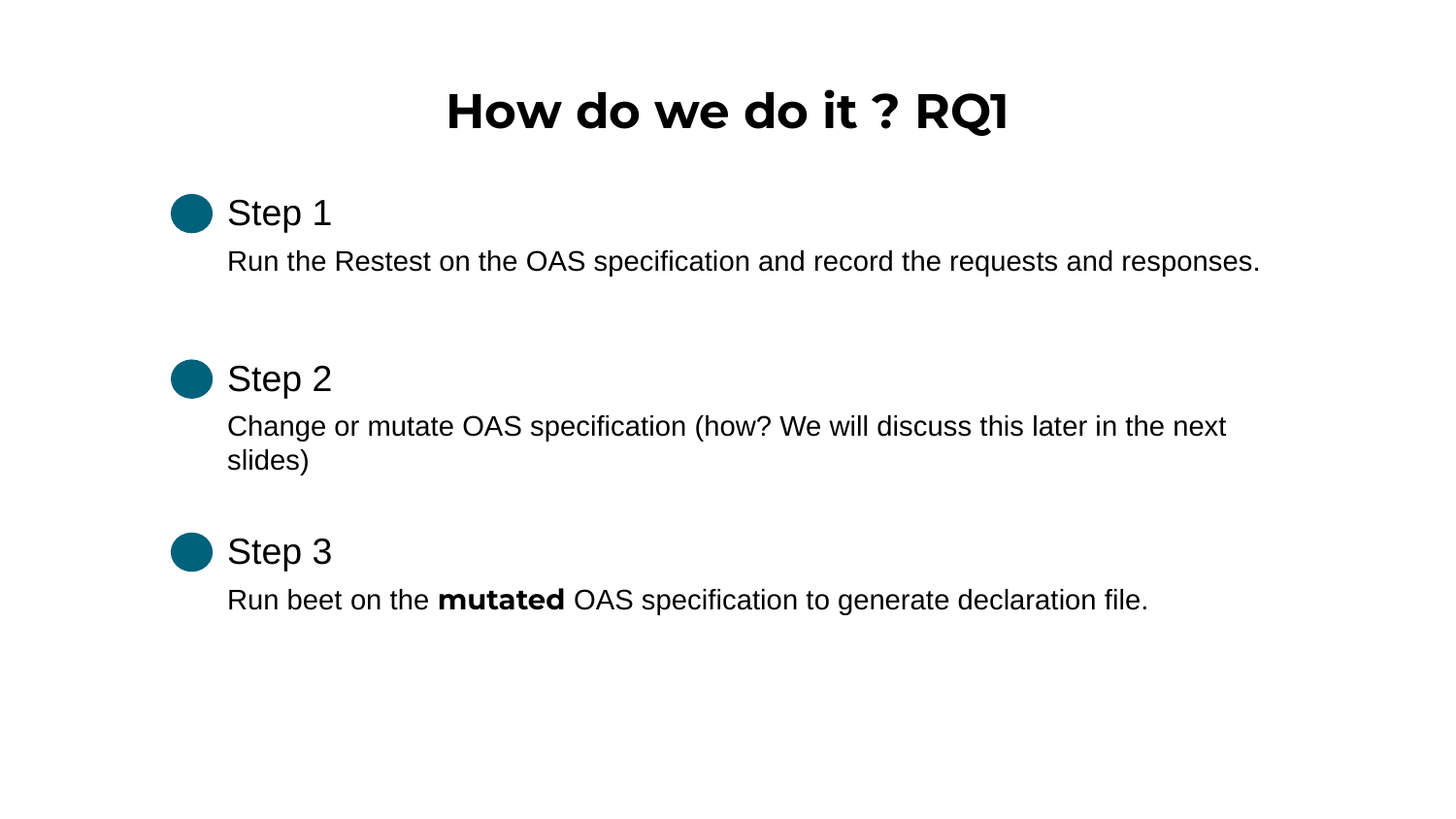

# How do we do it ? RQ1
Step 1

Run the Restest on the OAS specification and record the requests and responses.
Step 2

Change or mutate OAS specification (how? We will discuss this later in the next slides)
Step 3

Run beet on the mutated OAS specification to generate declaration file.